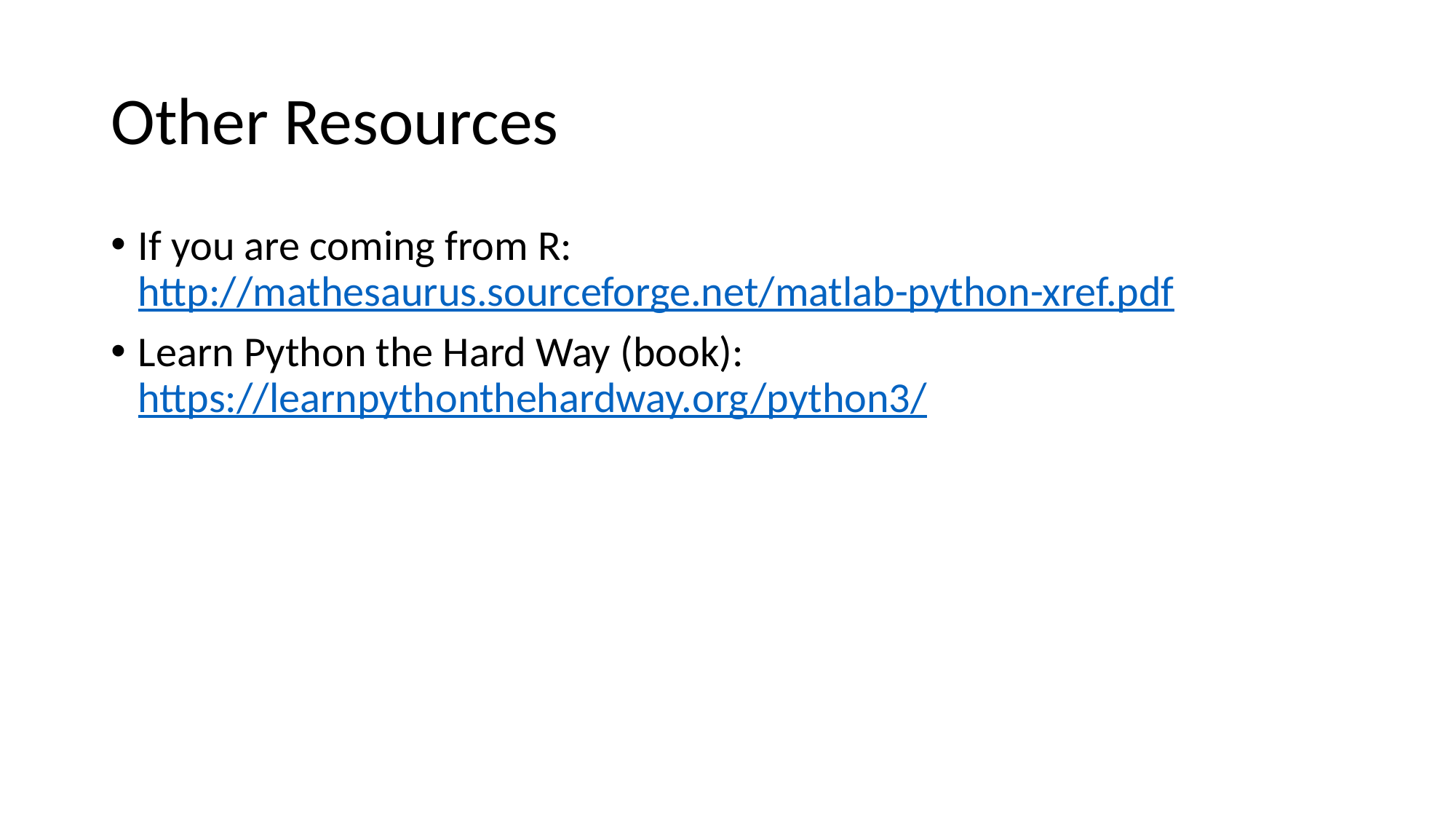

# Other Resources
If you are coming from R:
http://mathesaurus.sourceforge.net/matlab-python-xref.pdf
Learn Python the Hard Way (book):
https://learnpythonthehardway.org/python3/